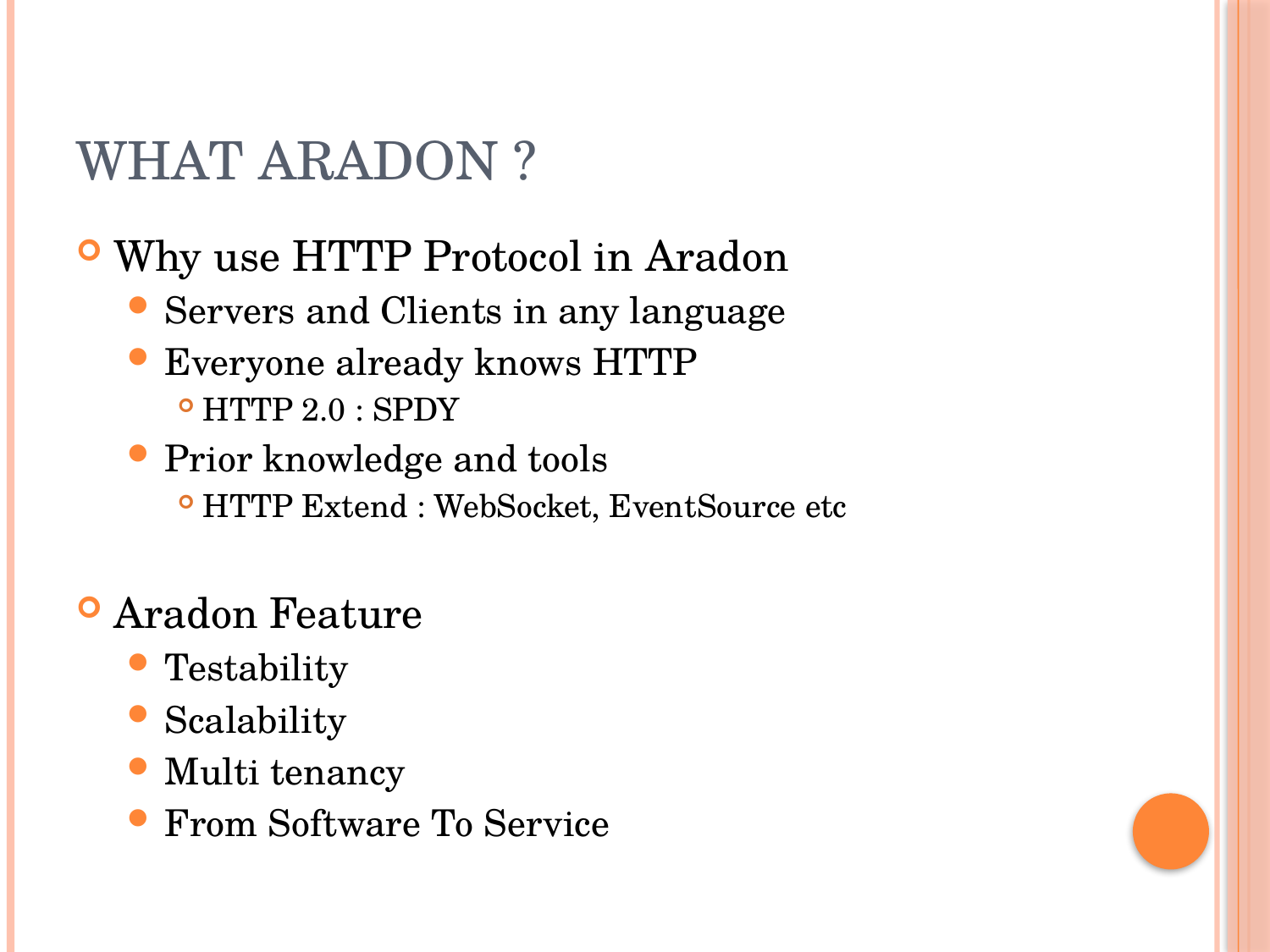

# What Aradon ?
Why use HTTP Protocol in Aradon
Servers and Clients in any language
Everyone already knows HTTP
HTTP 2.0 : SPDY
Prior knowledge and tools
HTTP Extend : WebSocket, EventSource etc

Aradon Feature
Testability
Scalability
Multi tenancy
From Software To Service